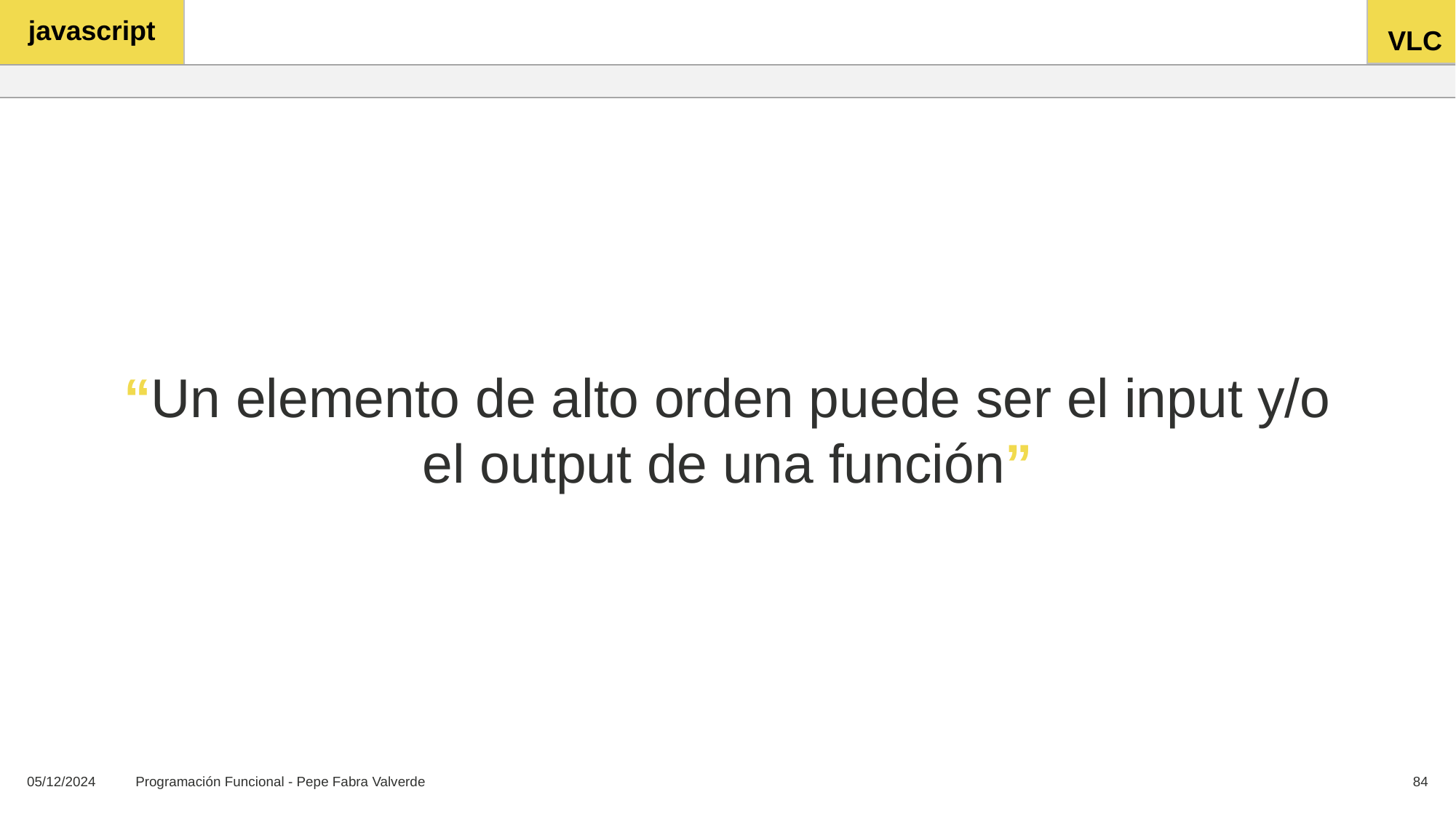

# “Un elemento de alto orden puede ser el input y/o el output de una función”
05/12/2024
Programación Funcional - Pepe Fabra Valverde
84